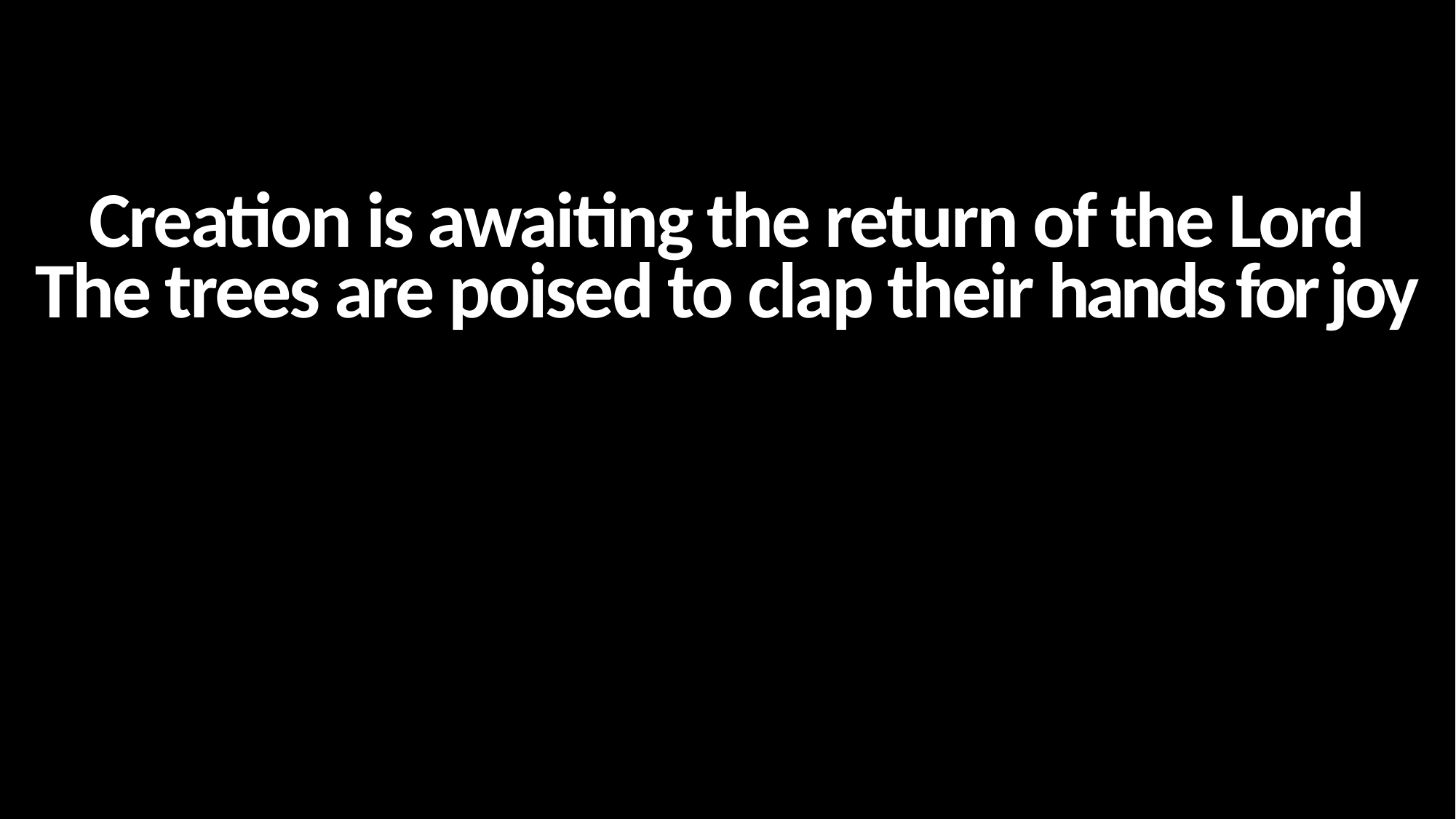

Creation is awaiting the return of the Lord
The trees are poised to clap their hands for joy